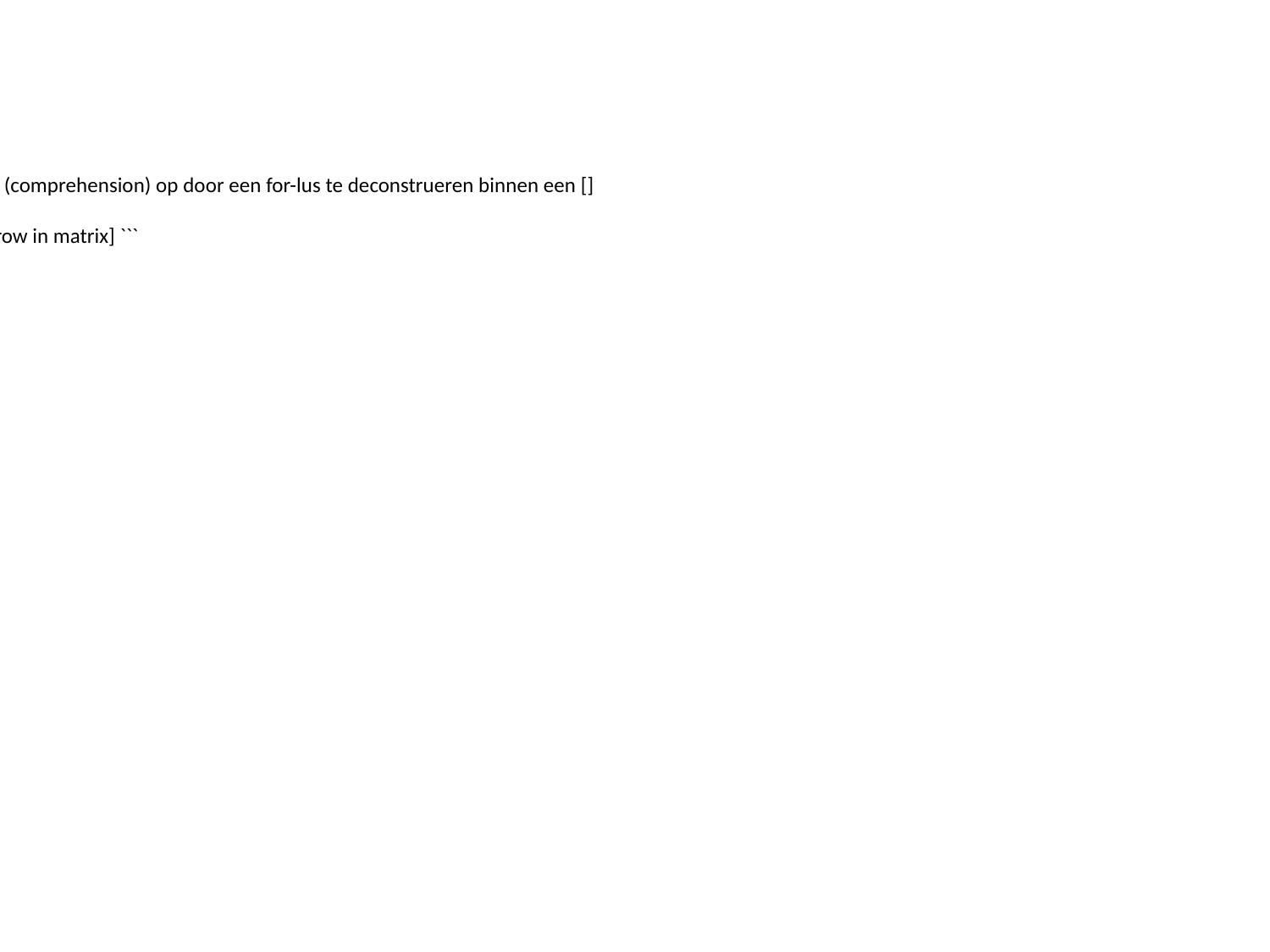

Python Code:
``` # Bouw een lijstbegrip (comprehension) op door een for-lus te deconstrueren binnen een []
 ```
``` first_col = [row[0] for row in matrix] ```